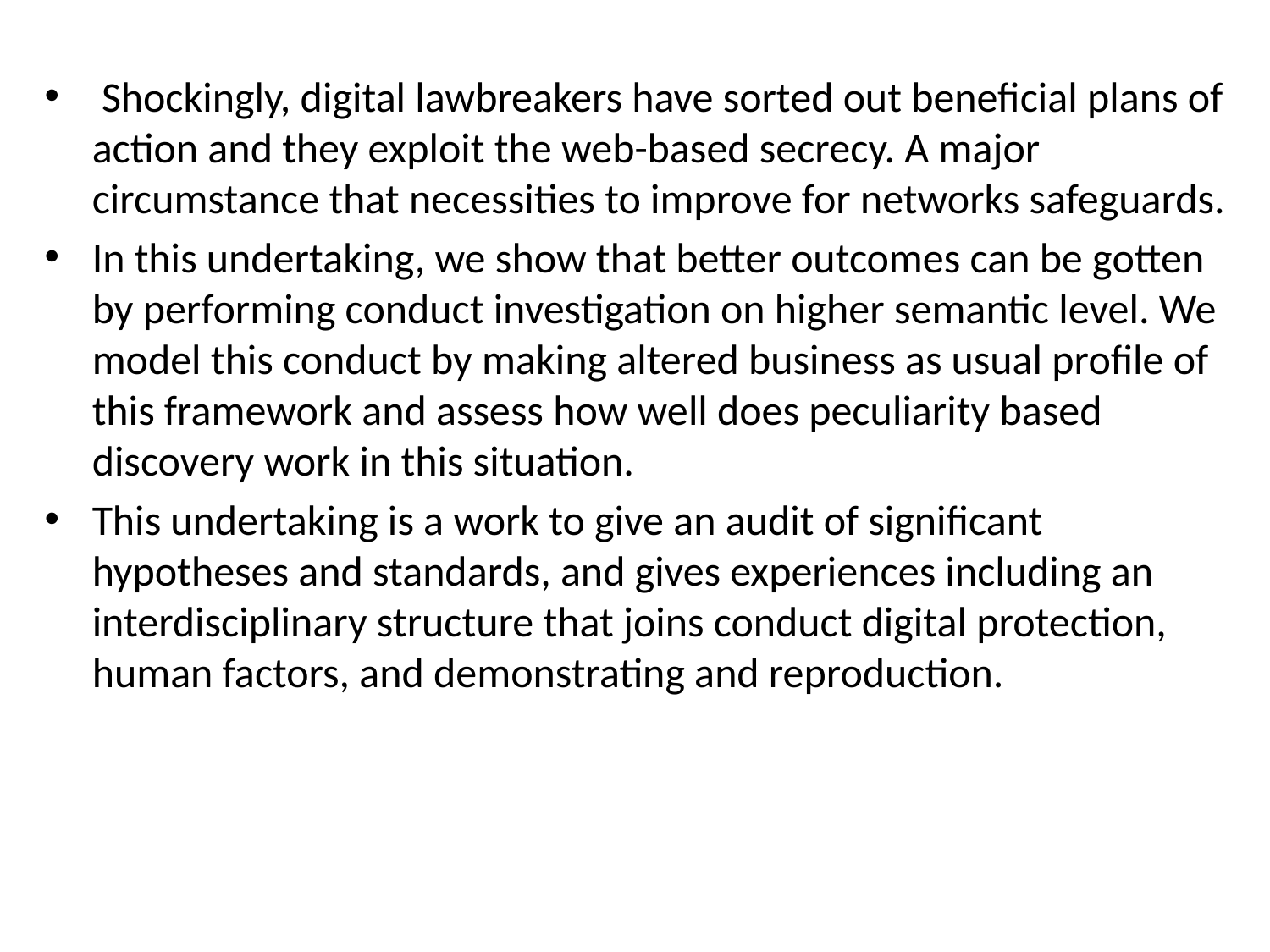

Shockingly, digital lawbreakers have sorted out beneficial plans of action and they exploit the web-based secrecy. A major circumstance that necessities to improve for networks safeguards.
In this undertaking, we show that better outcomes can be gotten by performing conduct investigation on higher semantic level. We model this conduct by making altered business as usual profile of this framework and assess how well does peculiarity based discovery work in this situation.
This undertaking is a work to give an audit of significant hypotheses and standards, and gives experiences including an interdisciplinary structure that joins conduct digital protection, human factors, and demonstrating and reproduction.